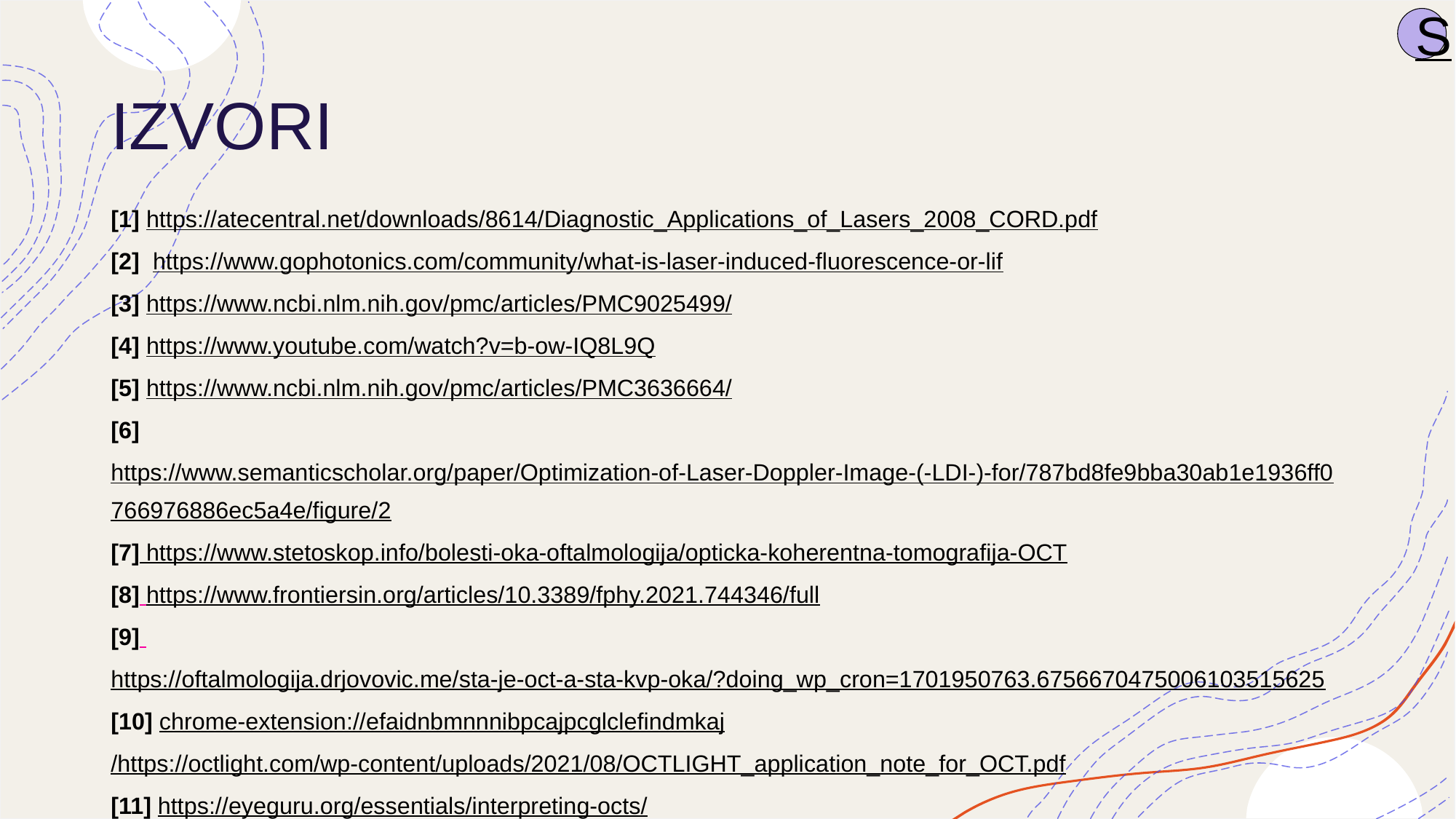

S
# IZVORI
[1] https://atecentral.net/downloads/8614/Diagnostic_Applications_of_Lasers_2008_CORD.pdf
[2]  https://www.gophotonics.com/community/what-is-laser-induced-fluorescence-or-lif
[3] https://www.ncbi.nlm.nih.gov/pmc/articles/PMC9025499/
[4] https://www.youtube.com/watch?v=b-ow-IQ8L9Q
[5] https://www.ncbi.nlm.nih.gov/pmc/articles/PMC3636664/
[6] https://www.semanticscholar.org/paper/Optimization-of-Laser-Doppler-Image-(-LDI-)-for/787bd8fe9bba30ab1e1936ff0766976886ec5a4e/figure/2
[7] https://www.stetoskop.info/bolesti-oka-oftalmologija/opticka-koherentna-tomografija-OCT
[8] https://www.frontiersin.org/articles/10.3389/fphy.2021.744346/full
[9] https://oftalmologija.drjovovic.me/sta-je-oct-a-sta-kvp-oka/?doing_wp_cron=1701950763.6756670475006103515625
[10] chrome-extension://efaidnbmnnnibpcajpcglclefindmkaj/https://octlight.com/wp-content/uploads/2021/08/OCTLIGHT_application_note_for_OCT.pdf
[11] https://eyeguru.org/essentials/interpreting-octs/